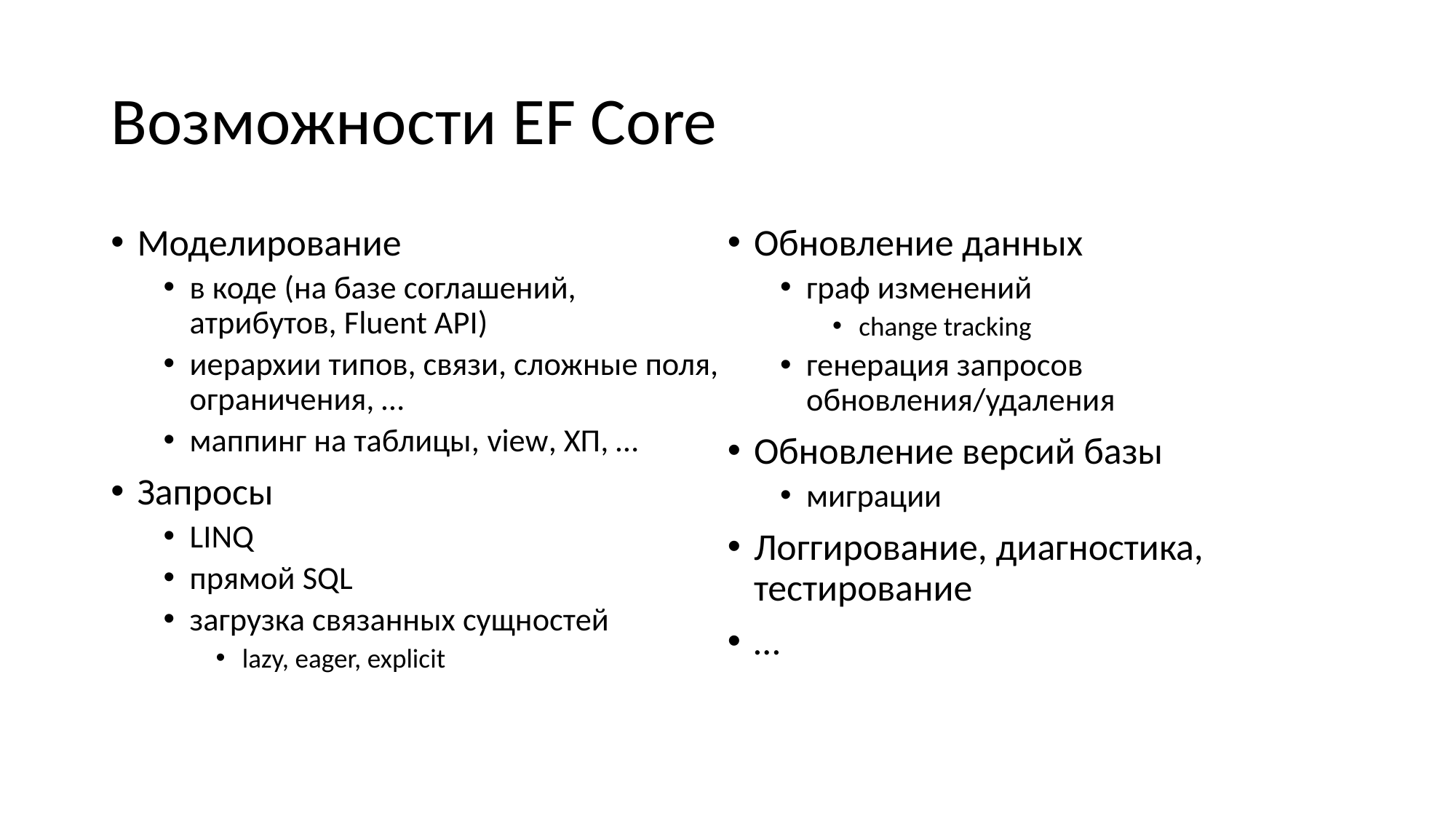

# Возможности EF Core
Моделирование
в коде (на базе соглашений, атрибутов, Fluent API)
иерархии типов, связи, сложные поля, ограничения, …
маппинг на таблицы, view, ХП, …
Запросы
LINQ
прямой SQL
загрузка связанных сущностей
lazy, eager, explicit

Обновление данных
граф изменений
change tracking
генерация запросов обновления/удаления
Обновление версий базы
миграции
Логгирование, диагностика, тестирование
…